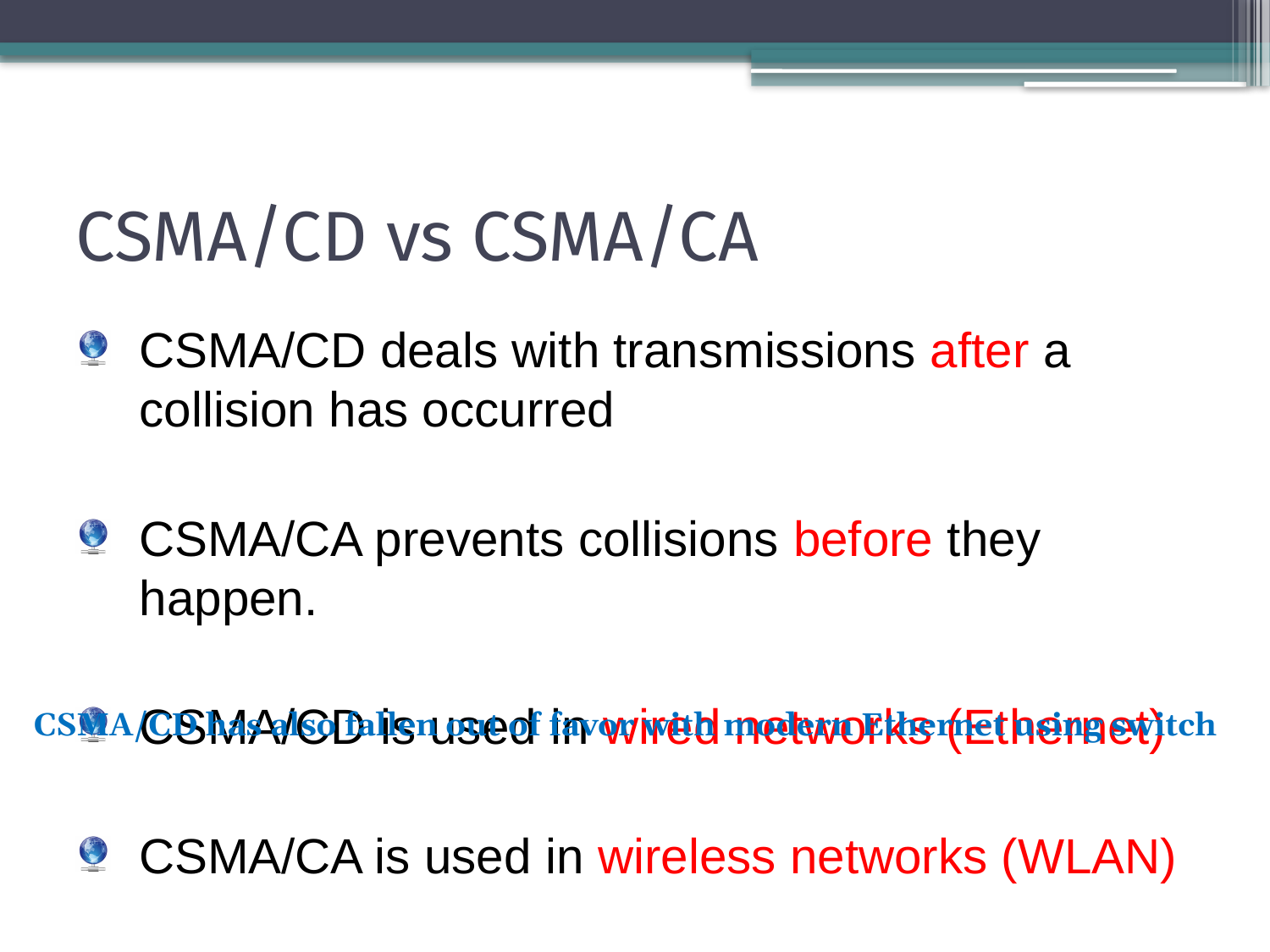

# CSMA/CD vs CSMA/CA
CSMA/CD deals with transmissions after a collision has occurred

CSMA/CA prevents collisions before they happen.

CSMA/CD is used in wired networks (Ethernet)

CSMA/CA is used in wireless networks (WLAN)
CSMA/CD has also fallen out of favor with modern Ethernet using switch